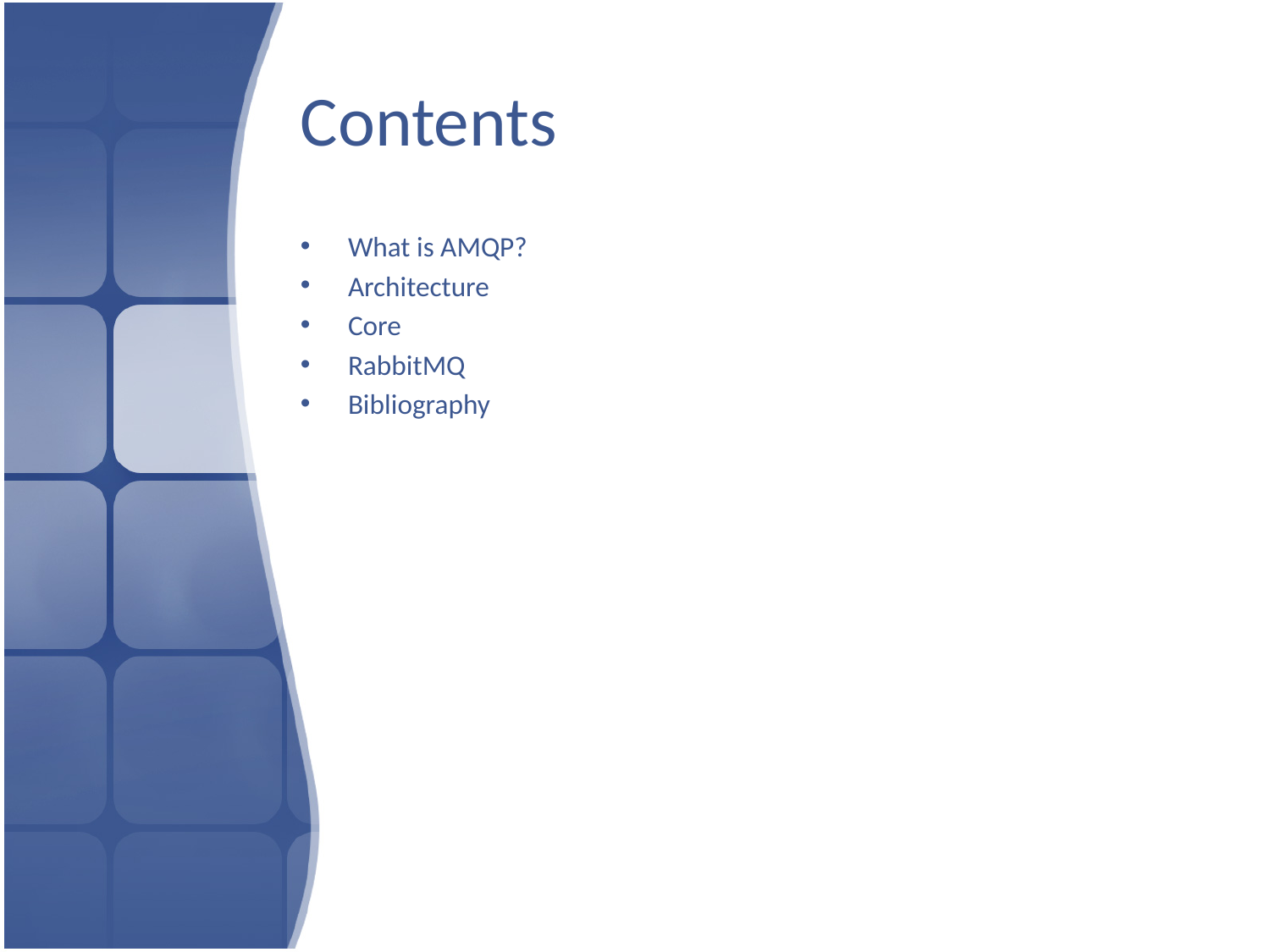

# Contents
What is AMQP?
Architecture
Core
RabbitMQ
Bibliography